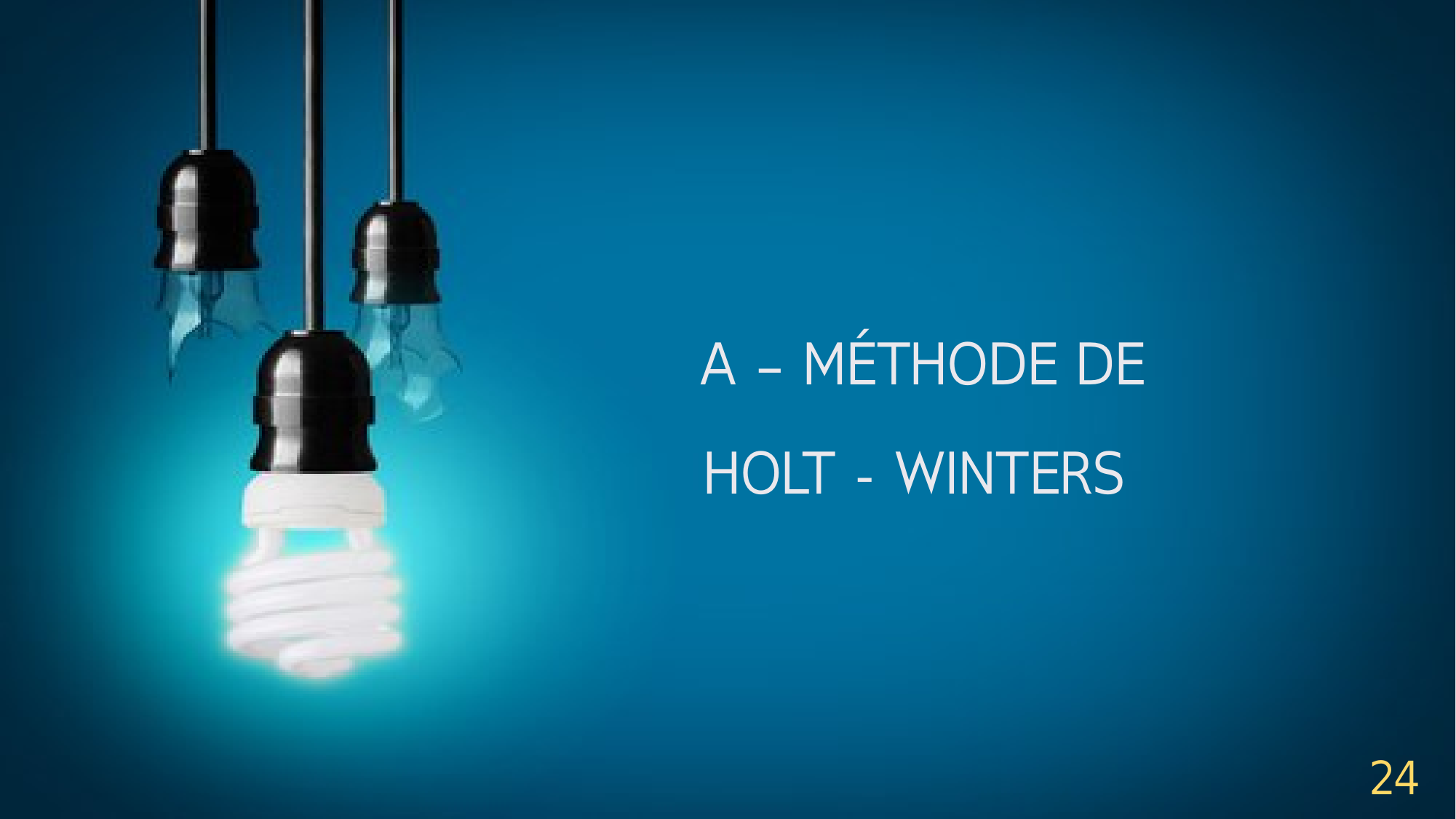

# A – MÉTHODE DE HOLT - WINTERS
24